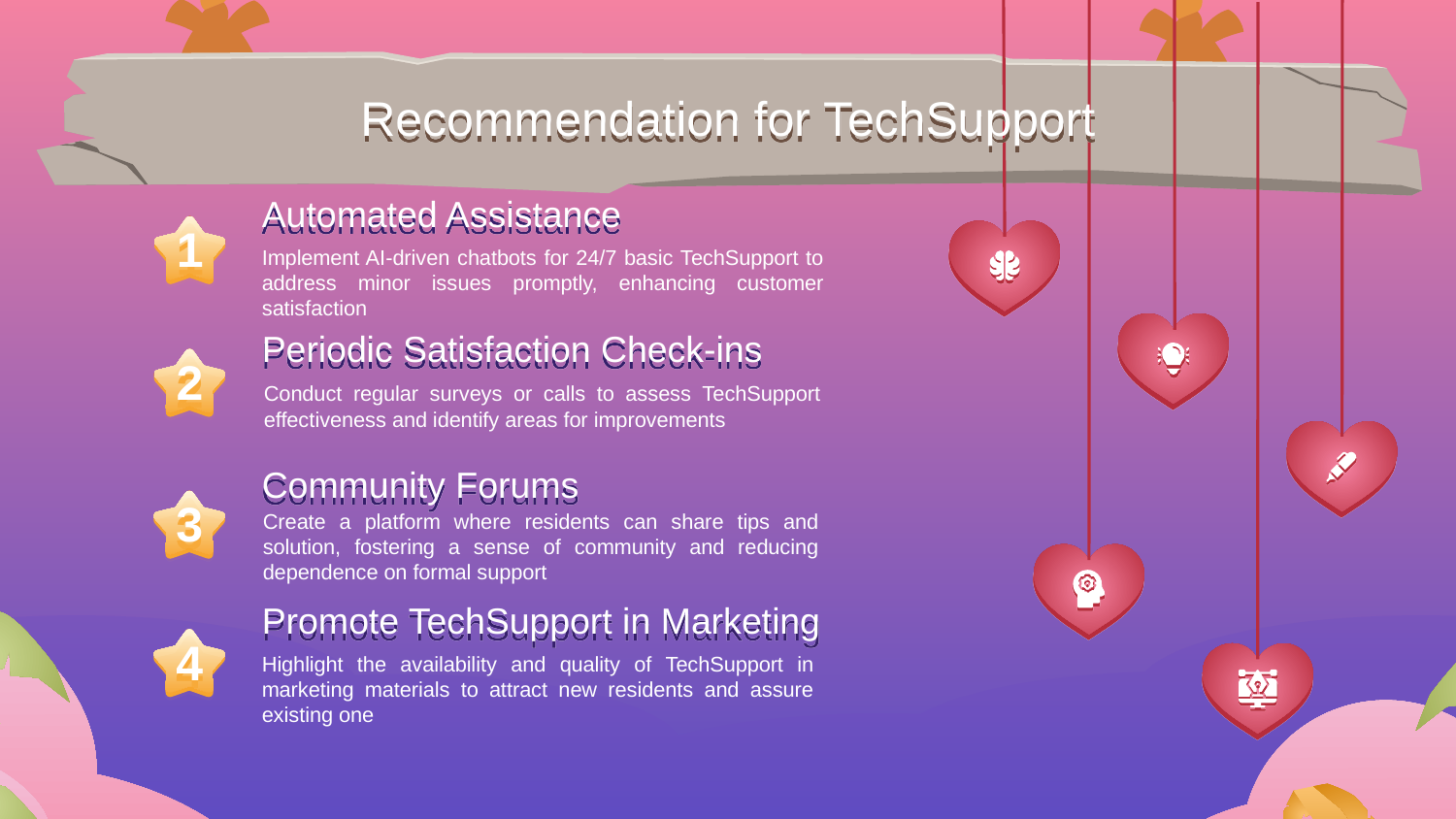

Recommendation for TechSupport
# Automated Assistance

1

Implement AI-driven chatbots for 24/7 basic TechSupport to address minor issues promptly, enhancing customer satisfaction
Periodic Satisfaction Check-ins

2

Conduct regular surveys or calls to assess TechSupport effectiveness and identify areas for improvements

Community Forums

3

Create a platform where residents can share tips and solution, fostering a sense of community and reducing dependence on formal support

Promote TechSupport in Marketing

4

Highlight the availability and quality of TechSupport in marketing materials to attract new residents and assure existing one